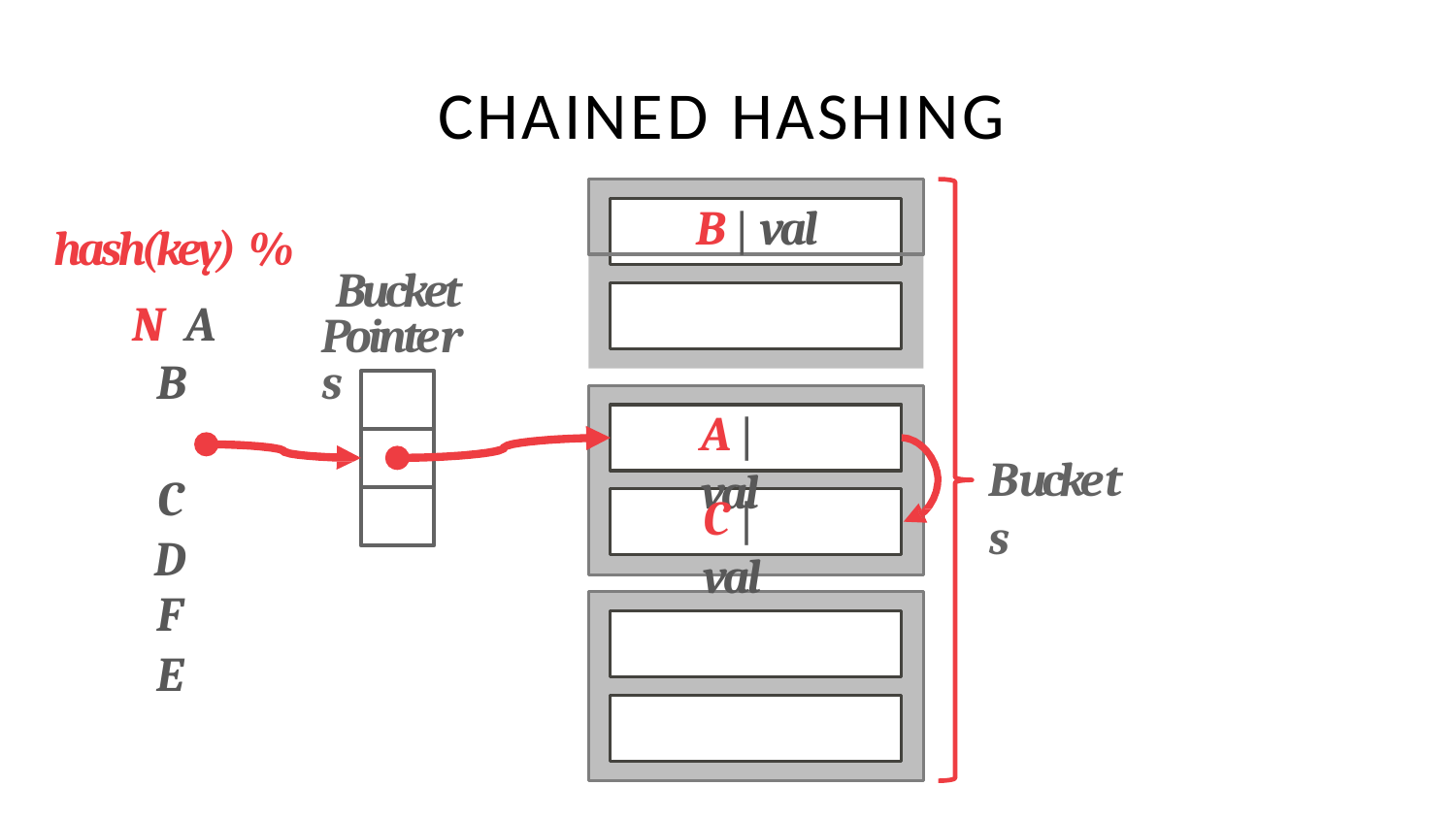

# CHAINED HASHING

B | val
hash(key) % N  A
B  C
D  E
Bucket  Pointers

A | val

Buckets
C | val
F